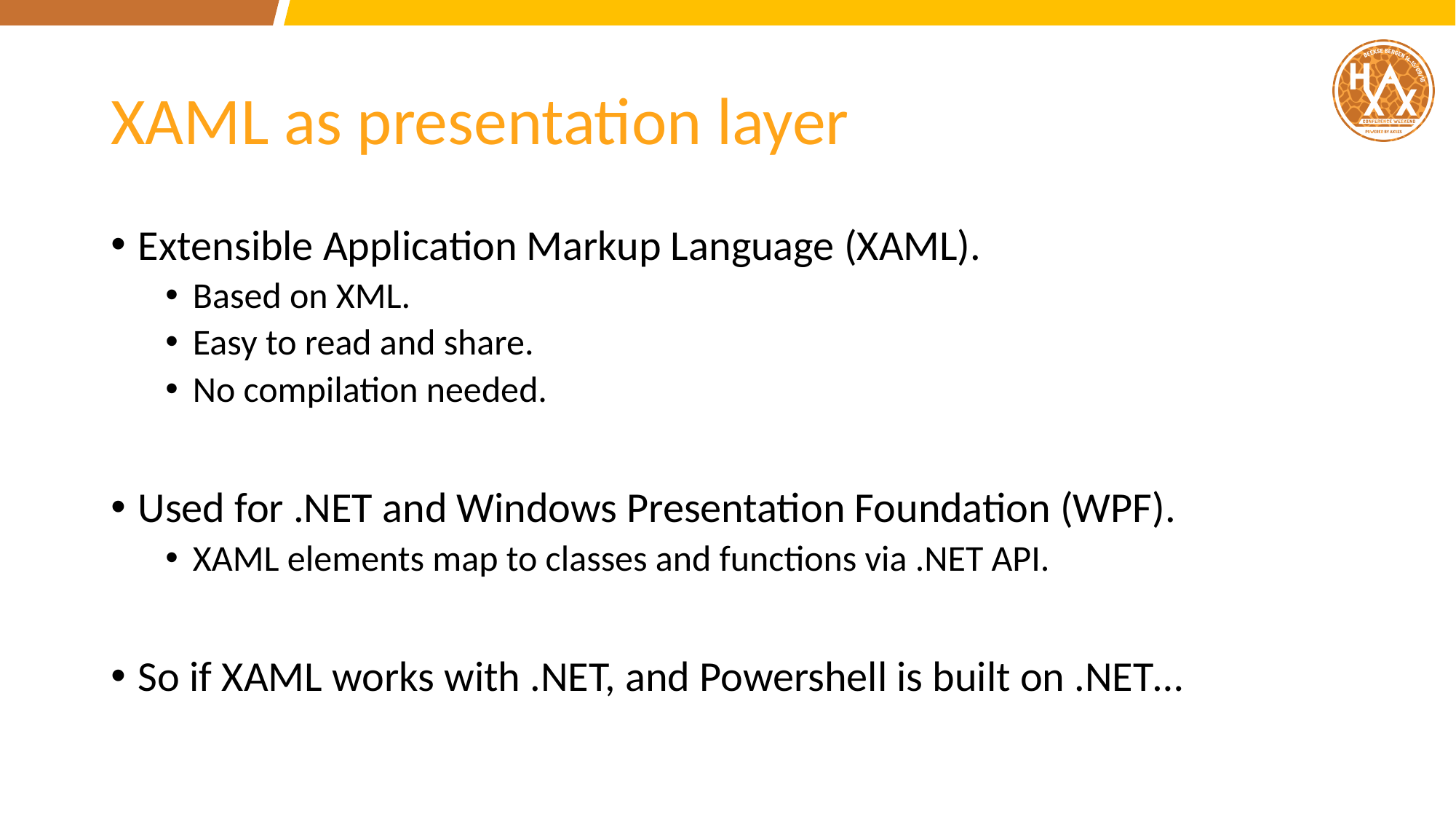

# XAML as presentation layer
Extensible Application Markup Language (XAML).
Based on XML.
Easy to read and share.
No compilation needed.

Used for .NET and Windows Presentation Foundation (WPF).
XAML elements map to classes and functions via .NET API.

So if XAML works with .NET, and Powershell is built on .NET…